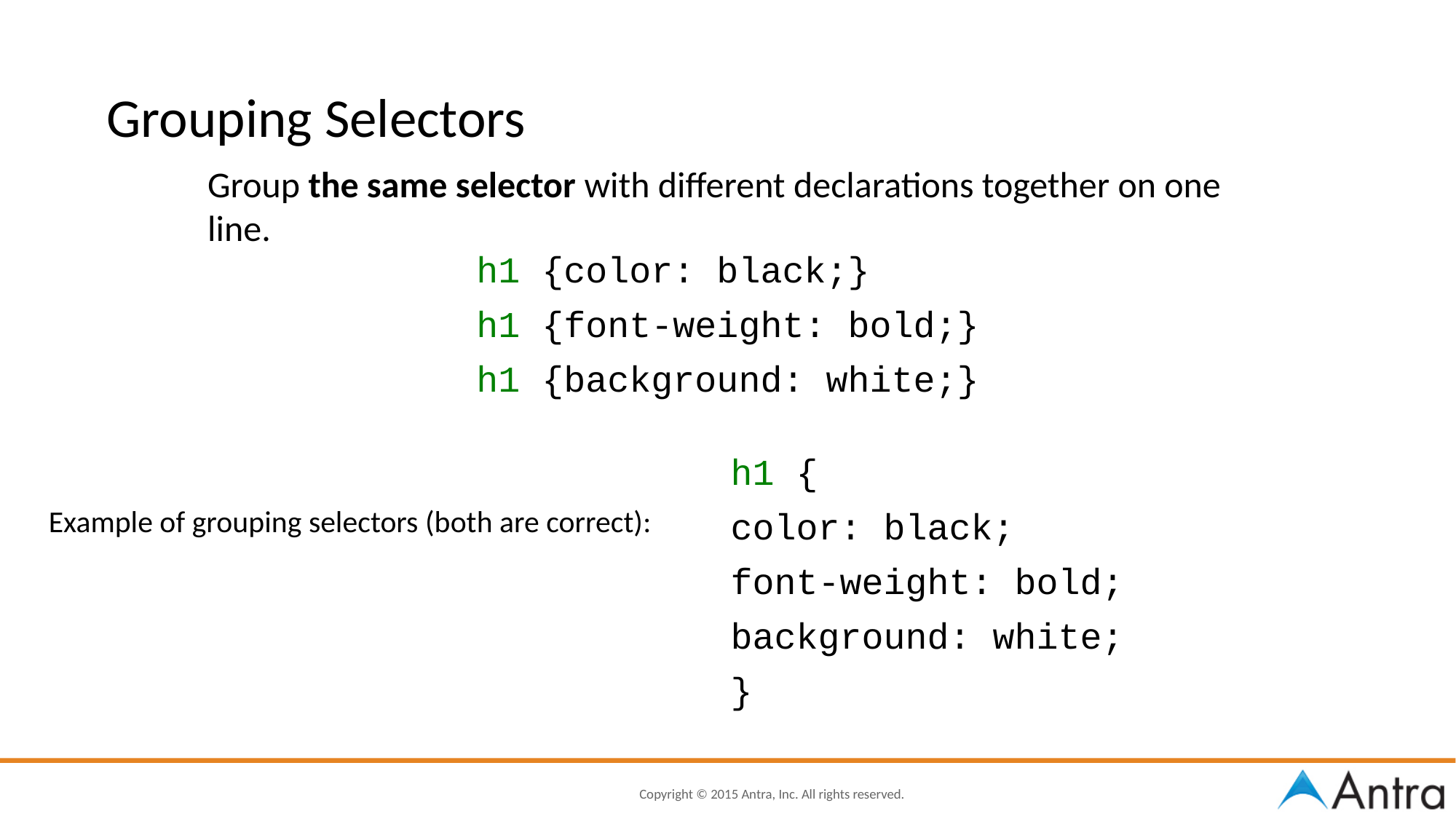

# Grouping Selectors
Group the same selector with different declarations together on one line.
h1 {color: black;}
h1 {font-weight: bold;}
h1 {background: white;}
h1 {
color: black;
font-weight: bold;
background: white;
}
Example of grouping selectors (both are correct):